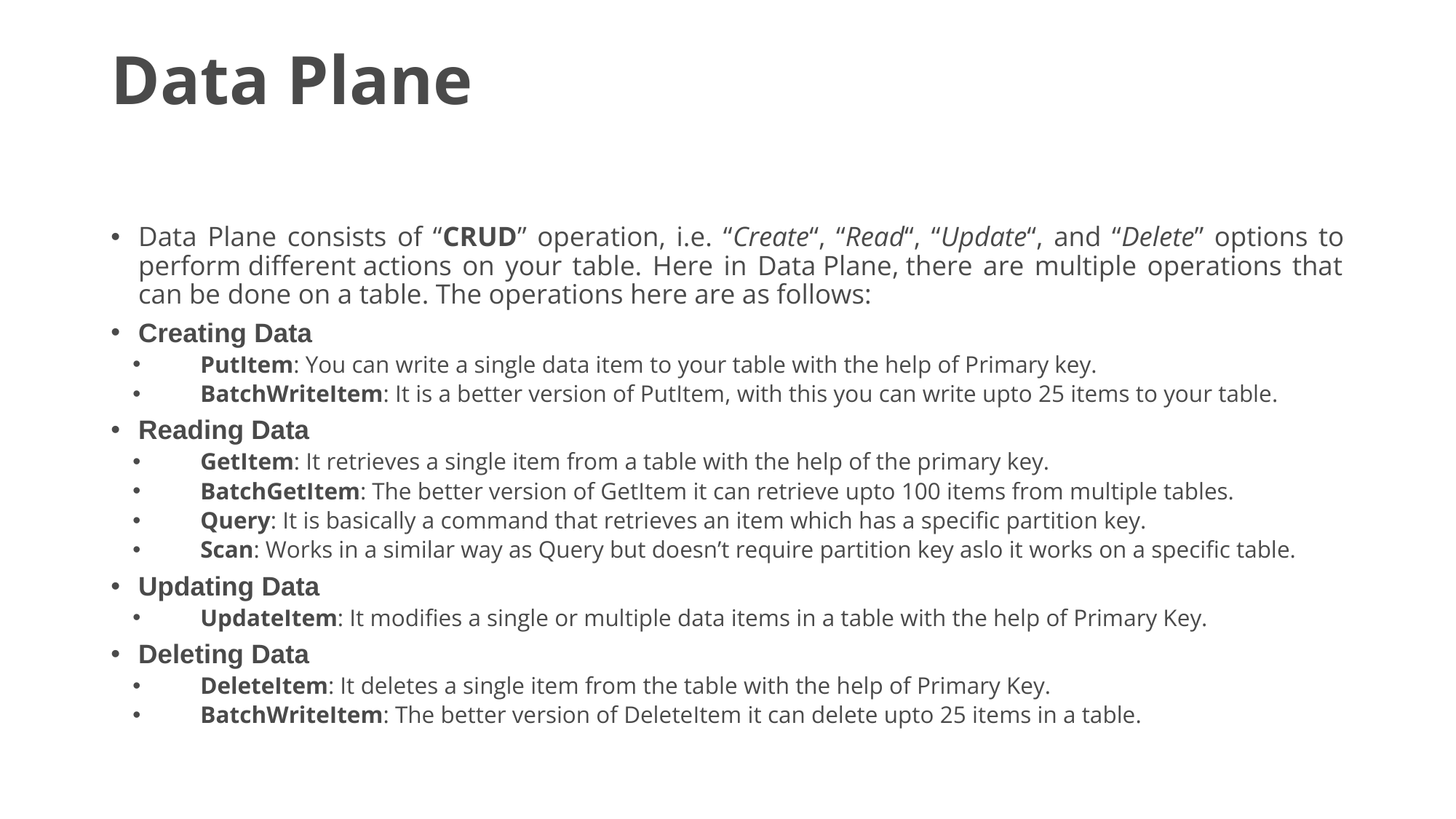

# Data Plane
Data Plane consists of “CRUD” operation, i.e. “Create“, “Read“, “Update“, and “Delete” options to perform different actions on your table. Here in Data Plane, there are multiple operations that can be done on a table. The operations here are as follows:
Creating Data
PutItem: You can write a single data item to your table with the help of Primary key.
BatchWriteItem: It is a better version of PutItem, with this you can write upto 25 items to your table.
Reading Data
GetItem: It retrieves a single item from a table with the help of the primary key.
BatchGetItem: The better version of GetItem it can retrieve upto 100 items from multiple tables.
Query: It is basically a command that retrieves an item which has a specific partition key.
Scan: Works in a similar way as Query but doesn’t require partition key aslo it works on a specific table.
Updating Data
UpdateItem: It modifies a single or multiple data items in a table with the help of Primary Key.
Deleting Data
DeleteItem: It deletes a single item from the table with the help of Primary Key.
BatchWriteItem: The better version of DeleteItem it can delete upto 25 items in a table.